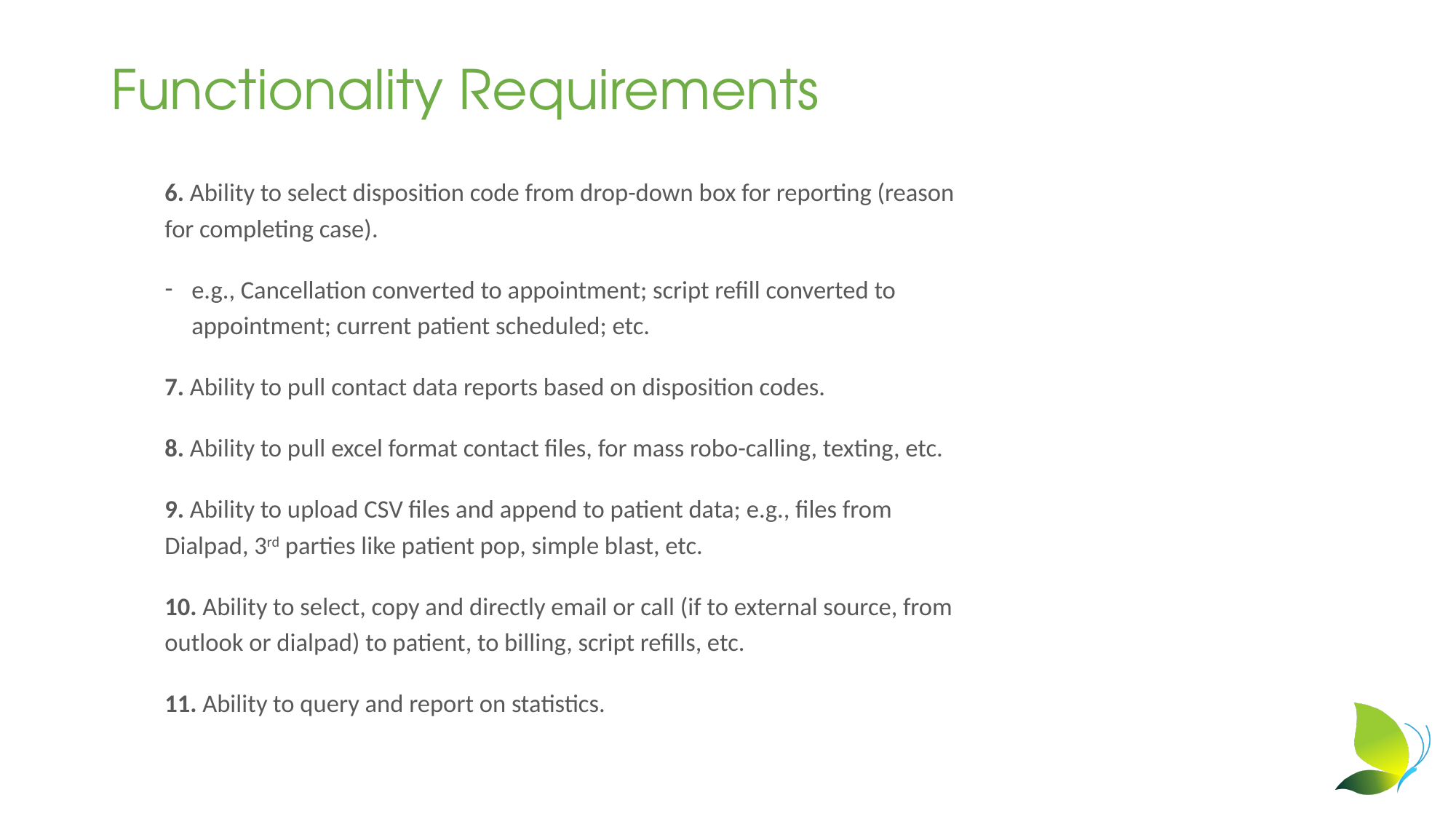

# Functionality Requirements
6. Ability to select disposition code from drop-down box for reporting (reason for completing case).
e.g., Cancellation converted to appointment; script refill converted to appointment; current patient scheduled; etc.
7. Ability to pull contact data reports based on disposition codes.
8. Ability to pull excel format contact files, for mass robo-calling, texting, etc.
9. Ability to upload CSV files and append to patient data; e.g., files from Dialpad, 3rd parties like patient pop, simple blast, etc.
10. Ability to select, copy and directly email or call (if to external source, from outlook or dialpad) to patient, to billing, script refills, etc.
11. Ability to query and report on statistics.